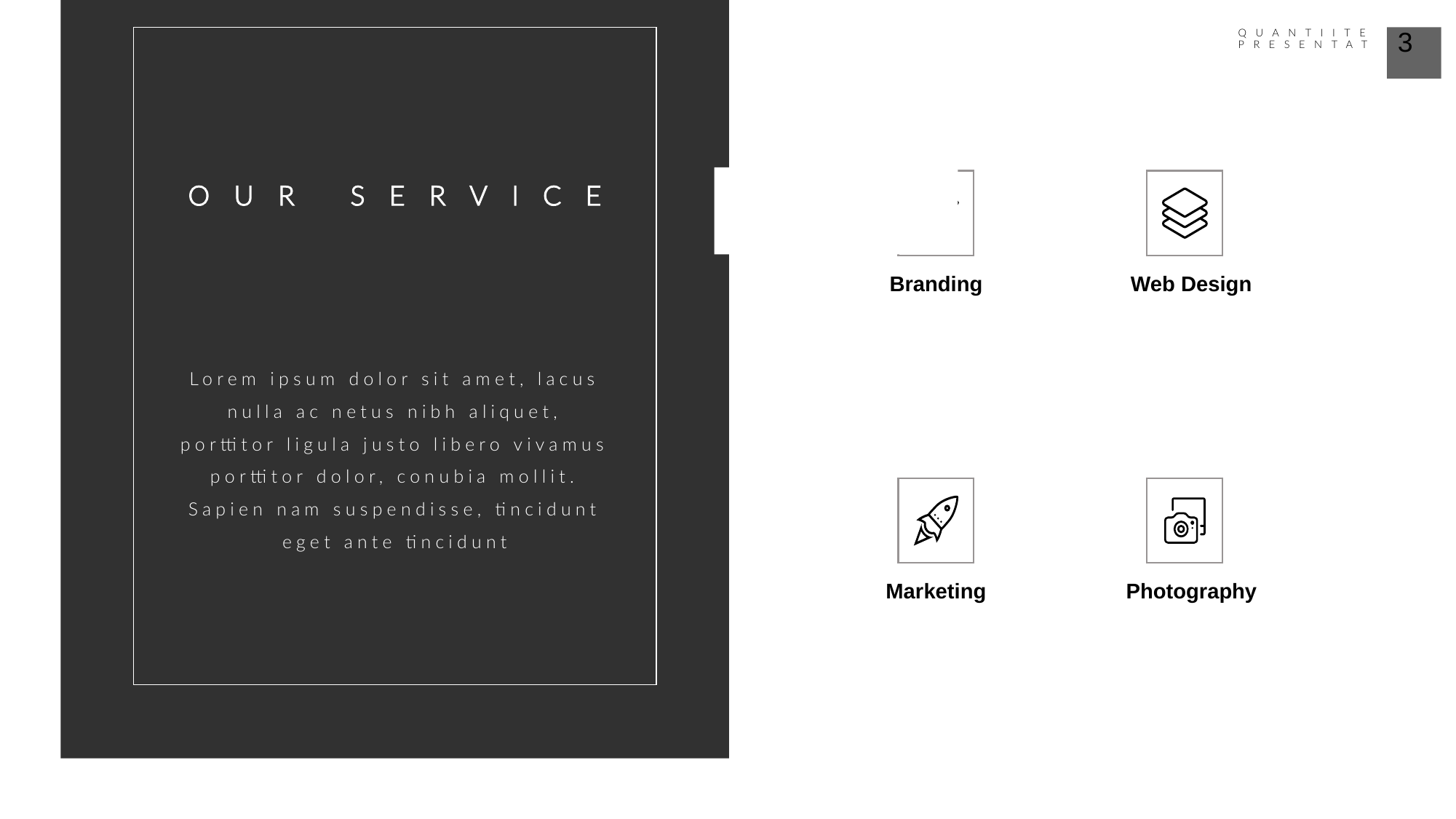

3

OUR SERVICE

Branding
Web Design
Lorem ipsum dolor sit amet, lacus nulla ac netus nibh aliquet, porttitor ligula justo libero vivamus porttitor dolor, conubia mollit. Sapien nam suspendisse, tincidunt eget ante tincidunt

Marketing
Photography